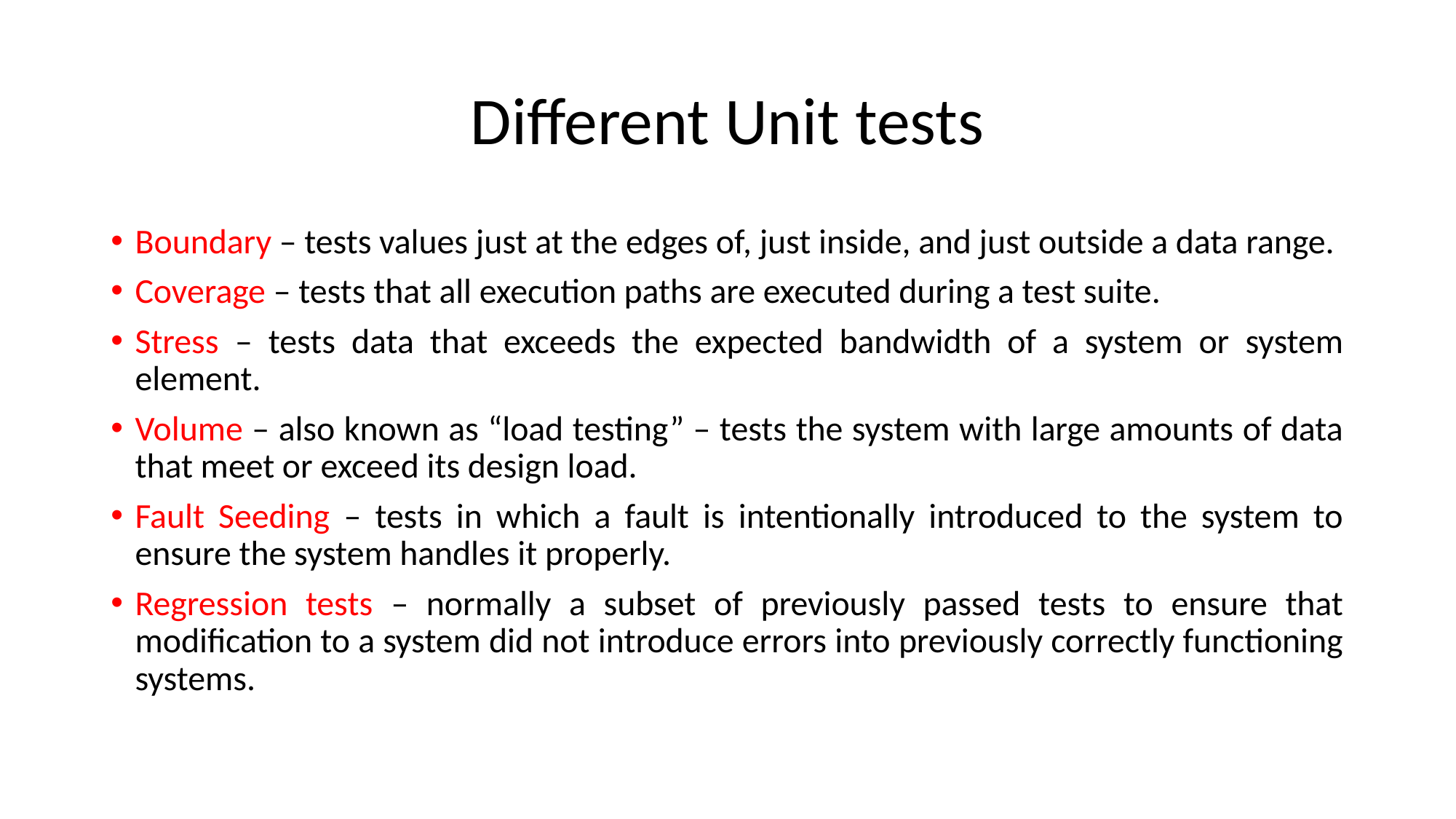

# Different Unit tests
Boundary – tests values just at the edges of, just inside, and just outside a data range.
Coverage – tests that all execution paths are executed during a test suite.
Stress – tests data that exceeds the expected bandwidth of a system or system element.
Volume – also known as “load testing” – tests the system with large amounts of data that meet or exceed its design load.
Fault Seeding – tests in which a fault is intentionally introduced to the system to ensure the system handles it properly.
Regression tests – normally a subset of previously passed tests to ensure that modification to a system did not introduce errors into previously correctly functioning systems.